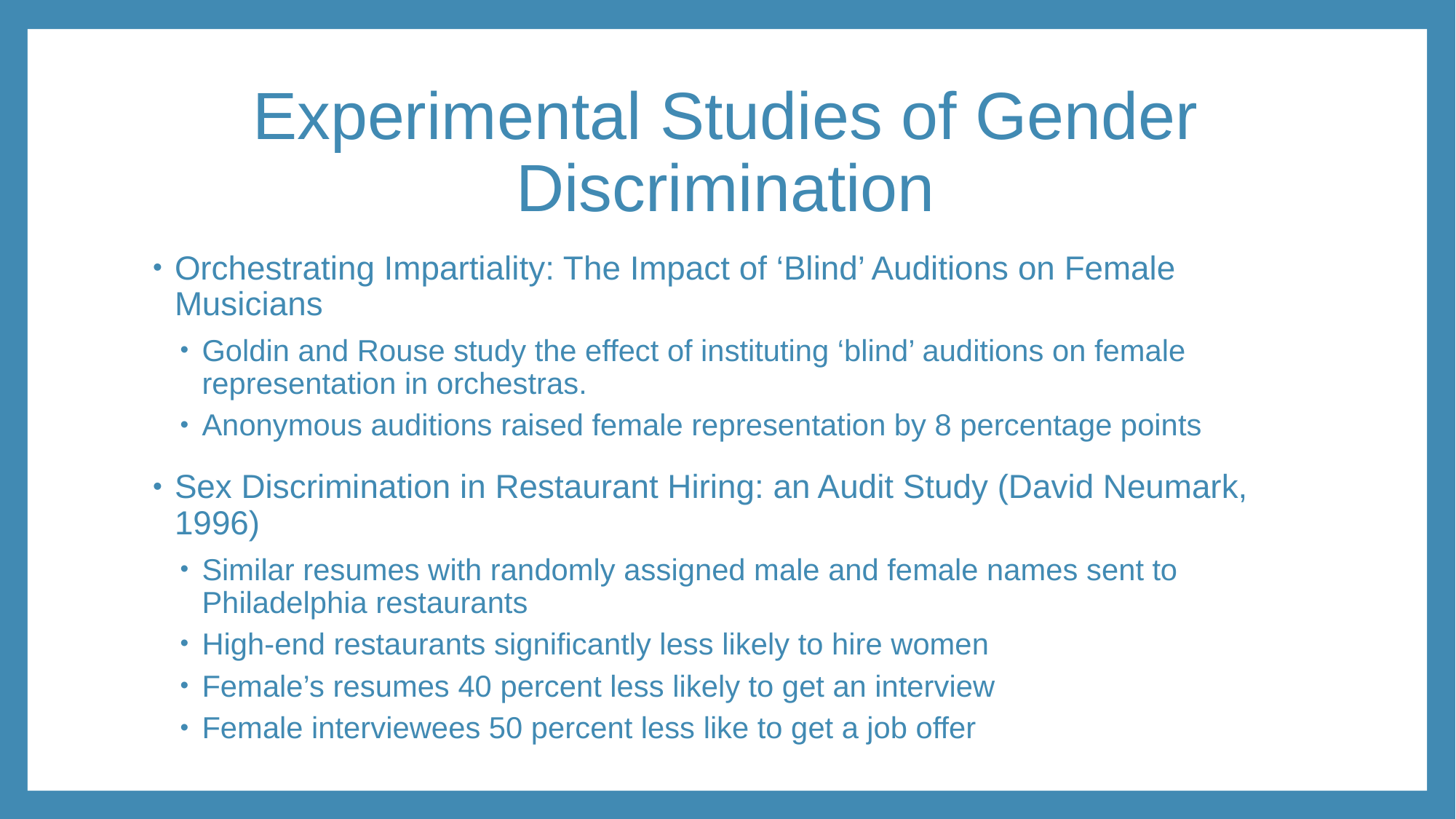

# Experimental Studies of Gender Discrimination
Orchestrating Impartiality: The Impact of ‘Blind’ Auditions on Female Musicians
Goldin and Rouse study the effect of instituting ‘blind’ auditions on female representation in orchestras.
Anonymous auditions raised female representation by 8 percentage points
Sex Discrimination in Restaurant Hiring: an Audit Study (David Neumark, 1996)
Similar resumes with randomly assigned male and female names sent to Philadelphia restaurants
High-end restaurants significantly less likely to hire women
Female’s resumes 40 percent less likely to get an interview
Female interviewees 50 percent less like to get a job offer